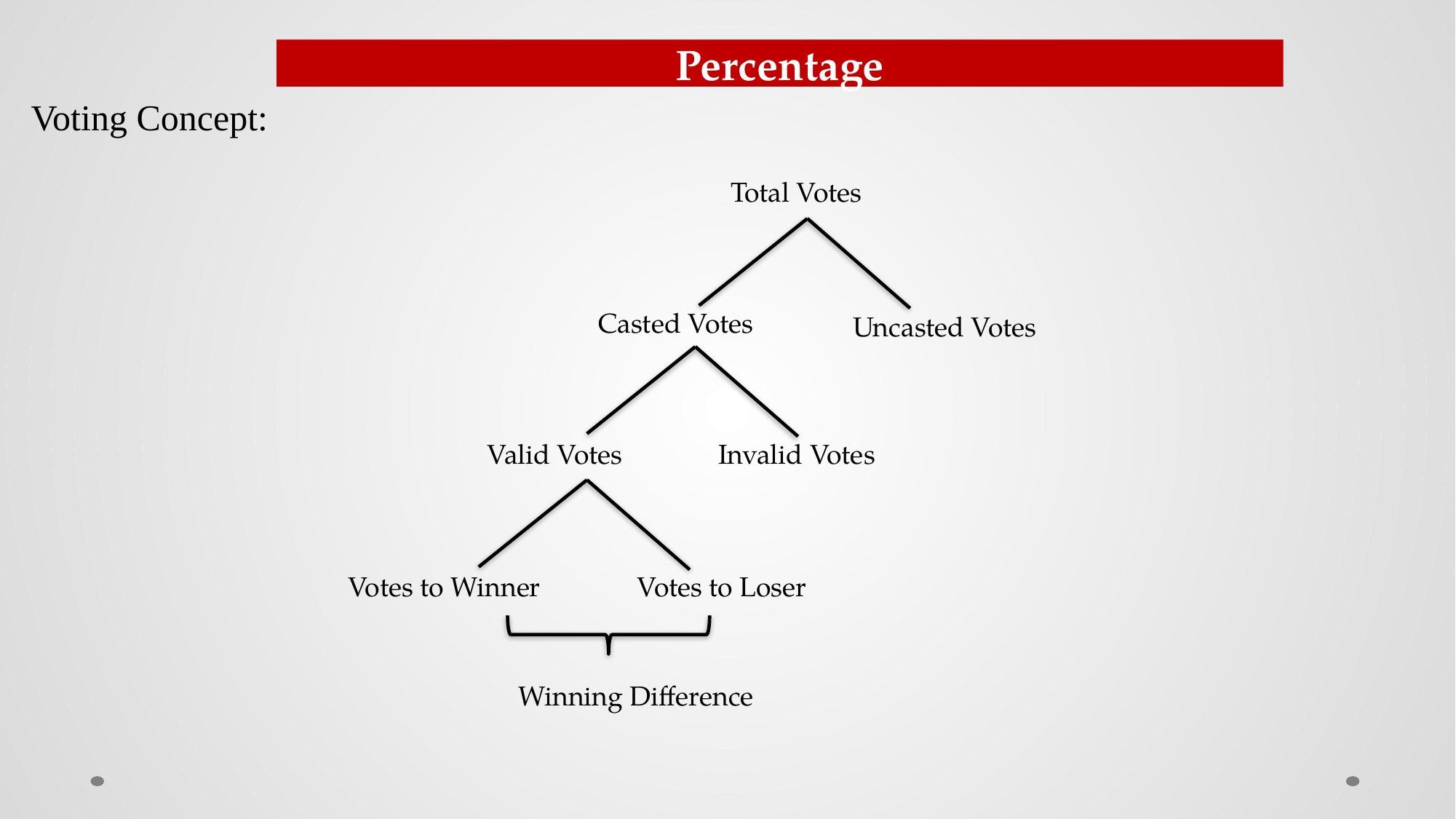

Percentage
Voting Concept:

Total Votes
Casted Votes
Uncasted Votes
Valid Votes
Invalid Votes

Votes to Winner
Votes to Loser
Winning Difference